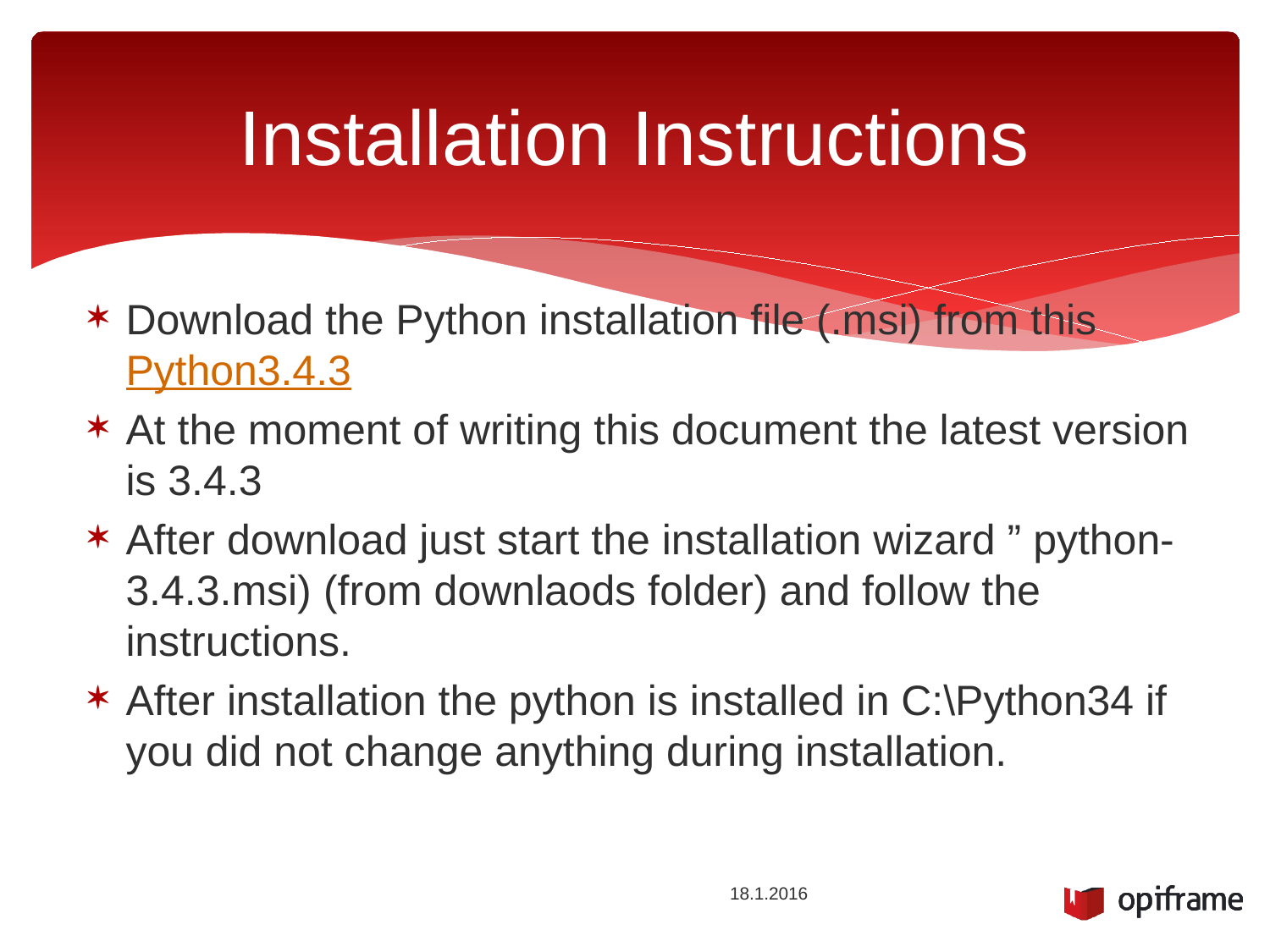

# Installation Instructions
Download the Python installation file (.msi) from this Python3.4.3
At the moment of writing this document the latest version is 3.4.3
After download just start the installation wizard ” python-3.4.3.msi) (from downlaods folder) and follow the instructions.
After installation the python is installed in C:\Python34 if you did not change anything during installation.

18.1.2016